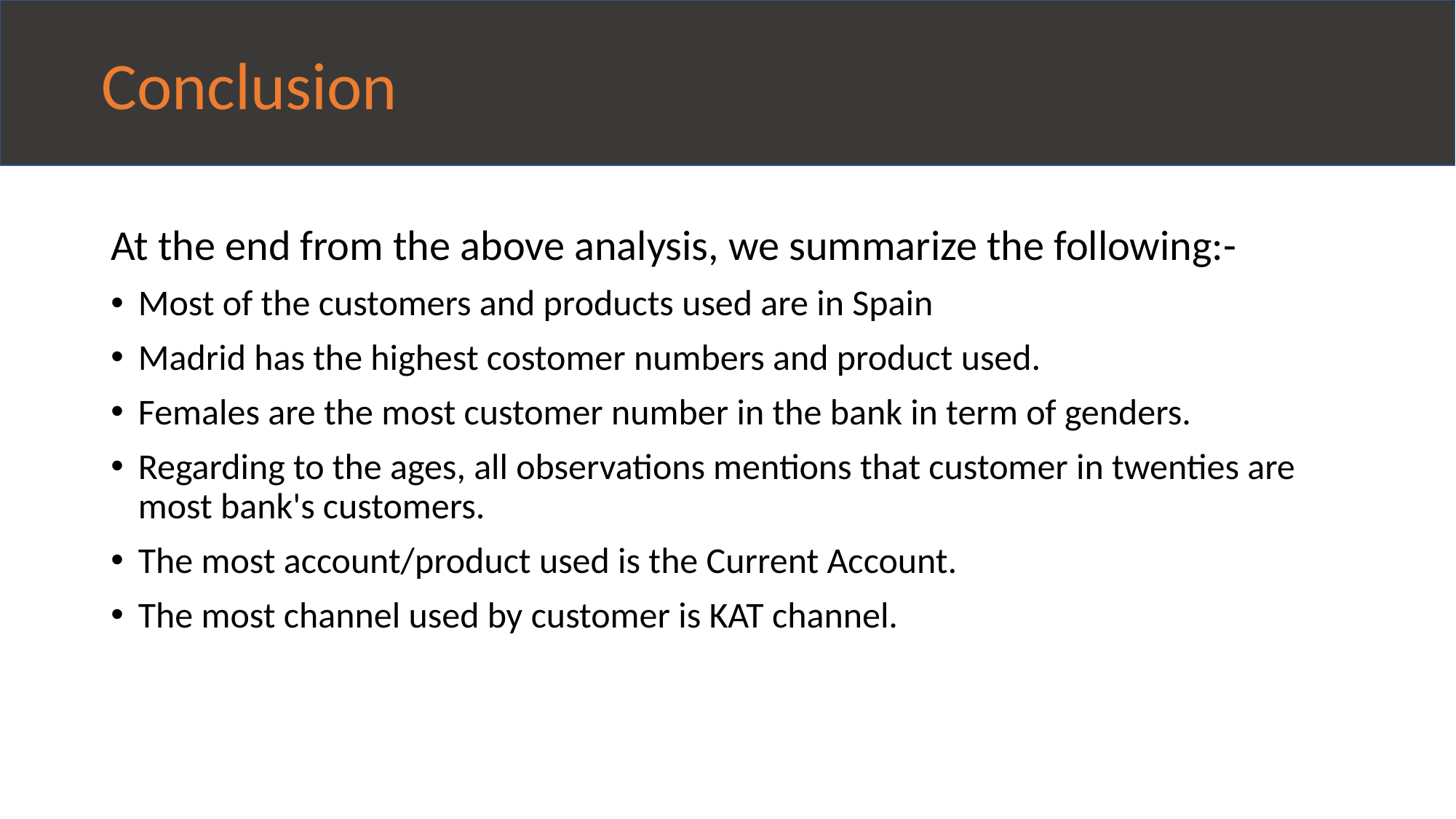

Conclusion
At the end from the above analysis, we summarize the following:-
Most of the customers and products used are in Spain
Madrid has the highest costomer numbers and product used.
Females are the most customer number in the bank in term of genders.
Regarding to the ages, all observations mentions that customer in twenties are most bank's customers.
The most account/product used is the Current Account.
The most channel used by customer is KAT channel.